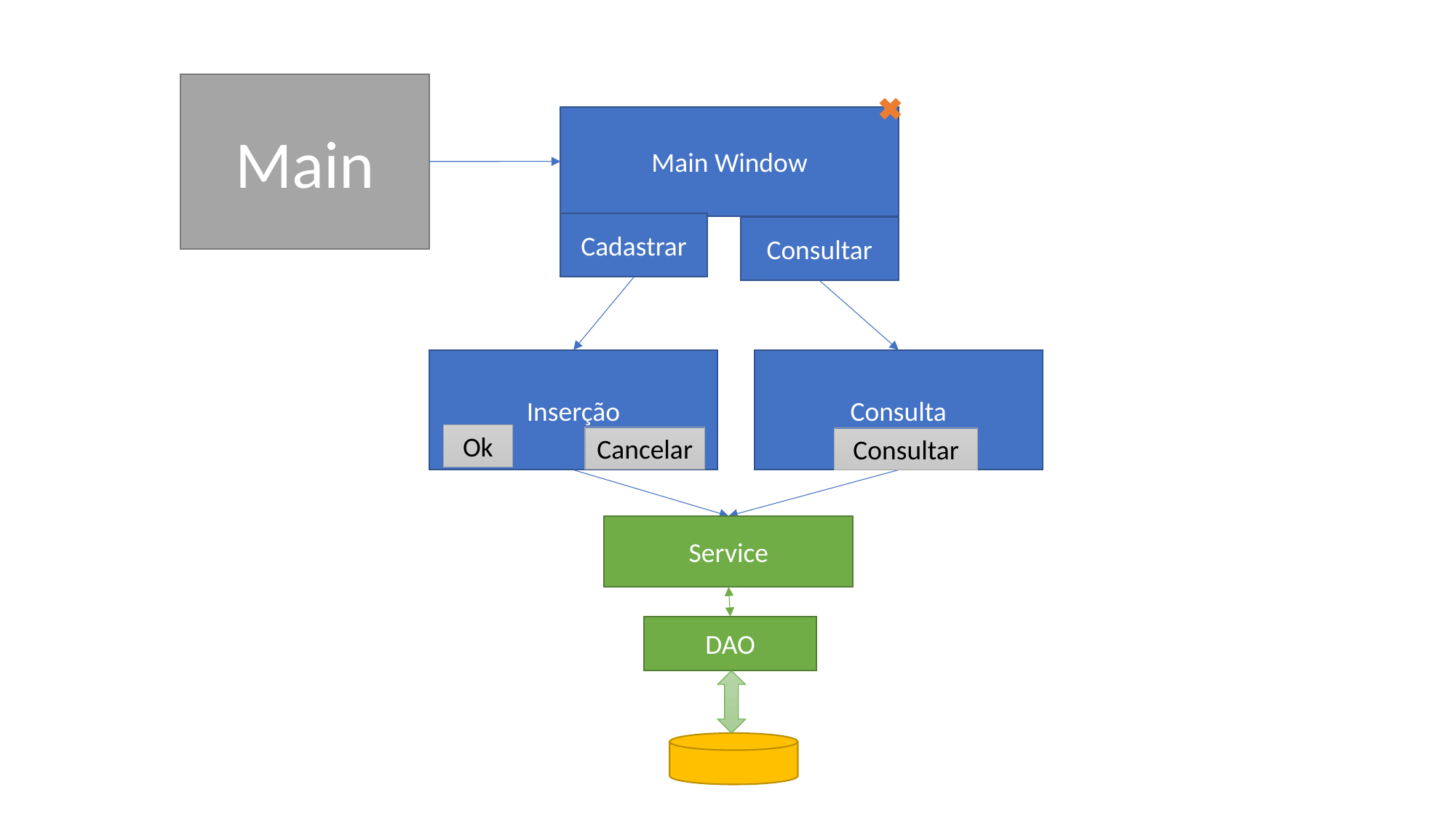

Main

Main Window
Cadastrar
Consultar
Inserção
Consulta
Ok
Cancelar
Consultar
Service
DAO